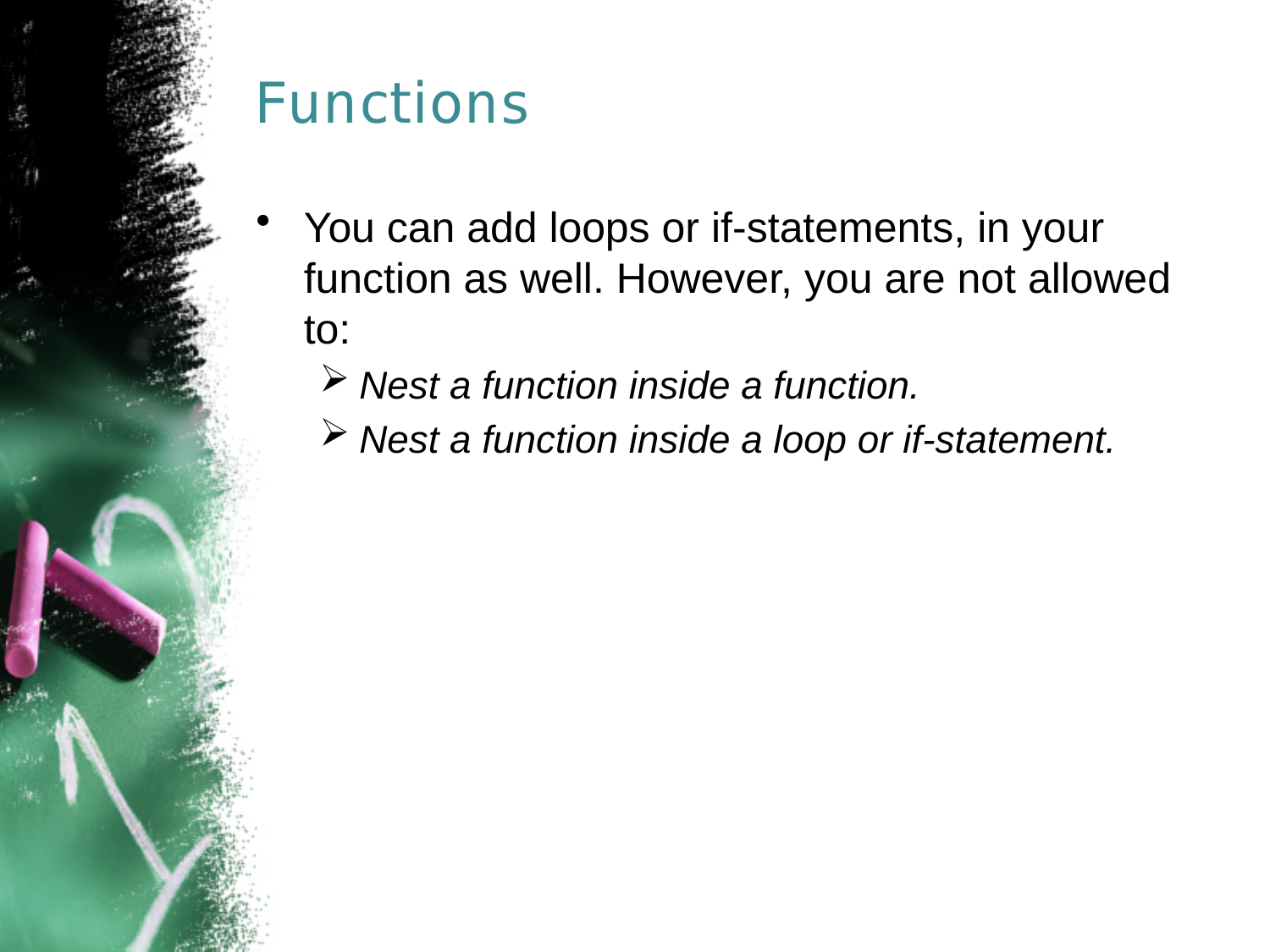

# Functions
You can add loops or if-statements, in your function as well. However, you are not allowed to:
Nest a function inside a function.
Nest a function inside a loop or if-statement.